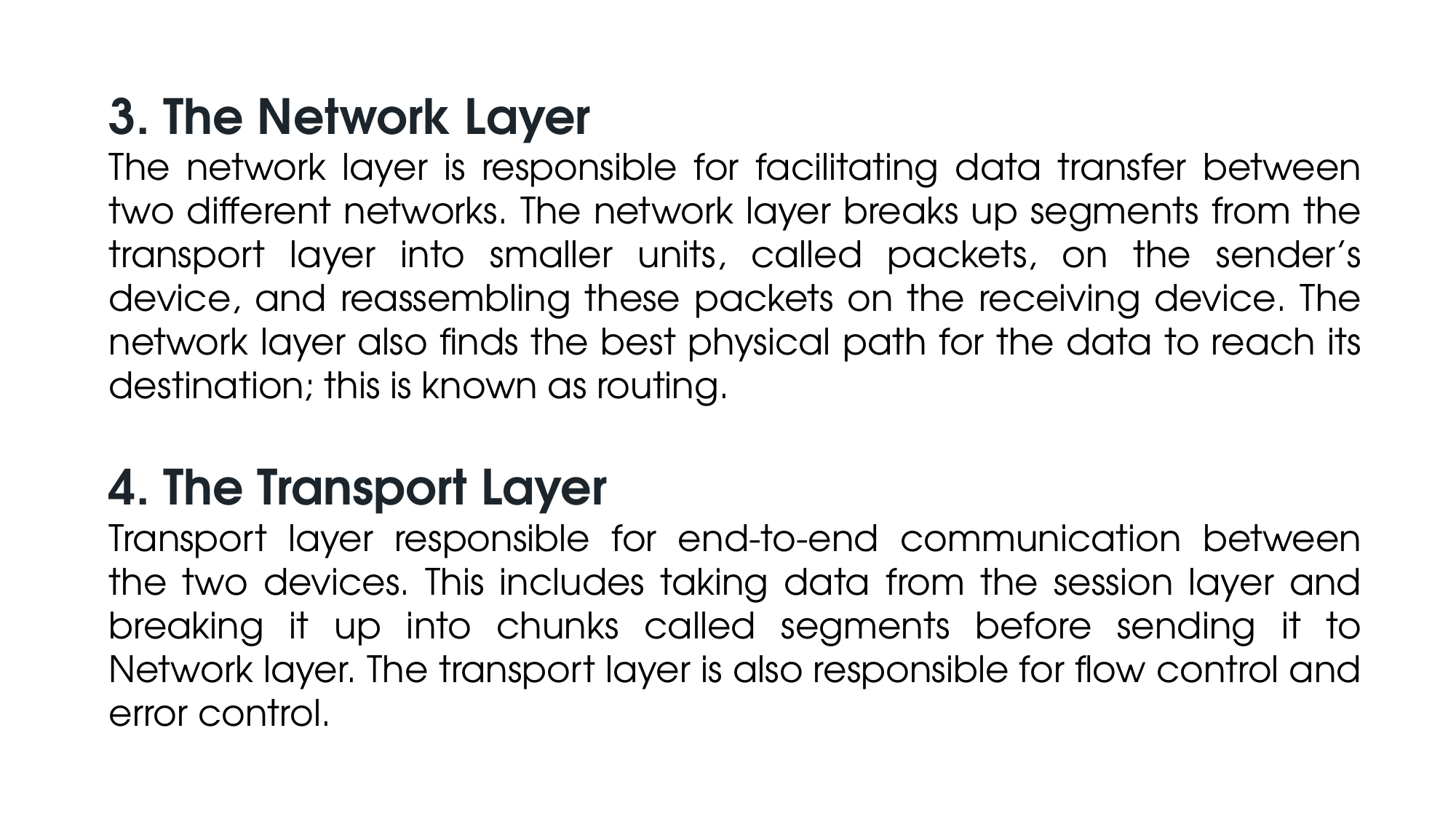

3. The Network Layer
The network layer is responsible for facilitating data transfer between two different networks. The network layer breaks up segments from the transport layer into smaller units, called packets, on the sender’s device, and reassembling these packets on the receiving device. The network layer also finds the best physical path for the data to reach its destination; this is known as routing.
4. The Transport Layer
Transport layer responsible for end-to-end communication between the two devices. This includes taking data from the session layer and breaking it up into chunks called segments before sending it to Network layer. The transport layer is also responsible for flow control and error control.